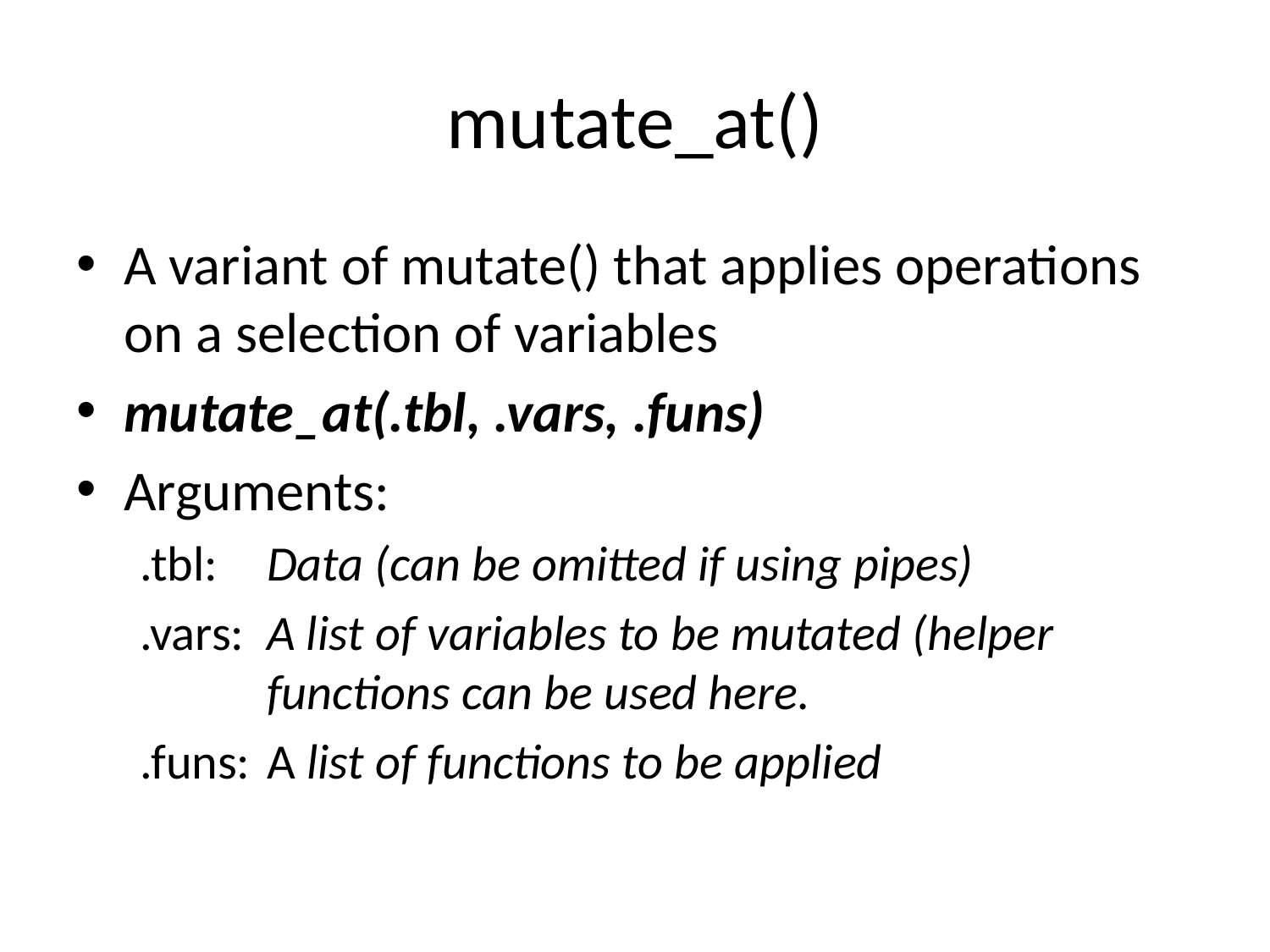

# mutate_at()
A variant of mutate() that applies operations on a selection of variables
mutate_at(.tbl, .vars, .funs)
Arguments:
.tbl:	Data (can be omitted if using pipes)
.vars:	A list of variables to be mutated (helper 		functions can be used here.
.funs:	A list of functions to be applied